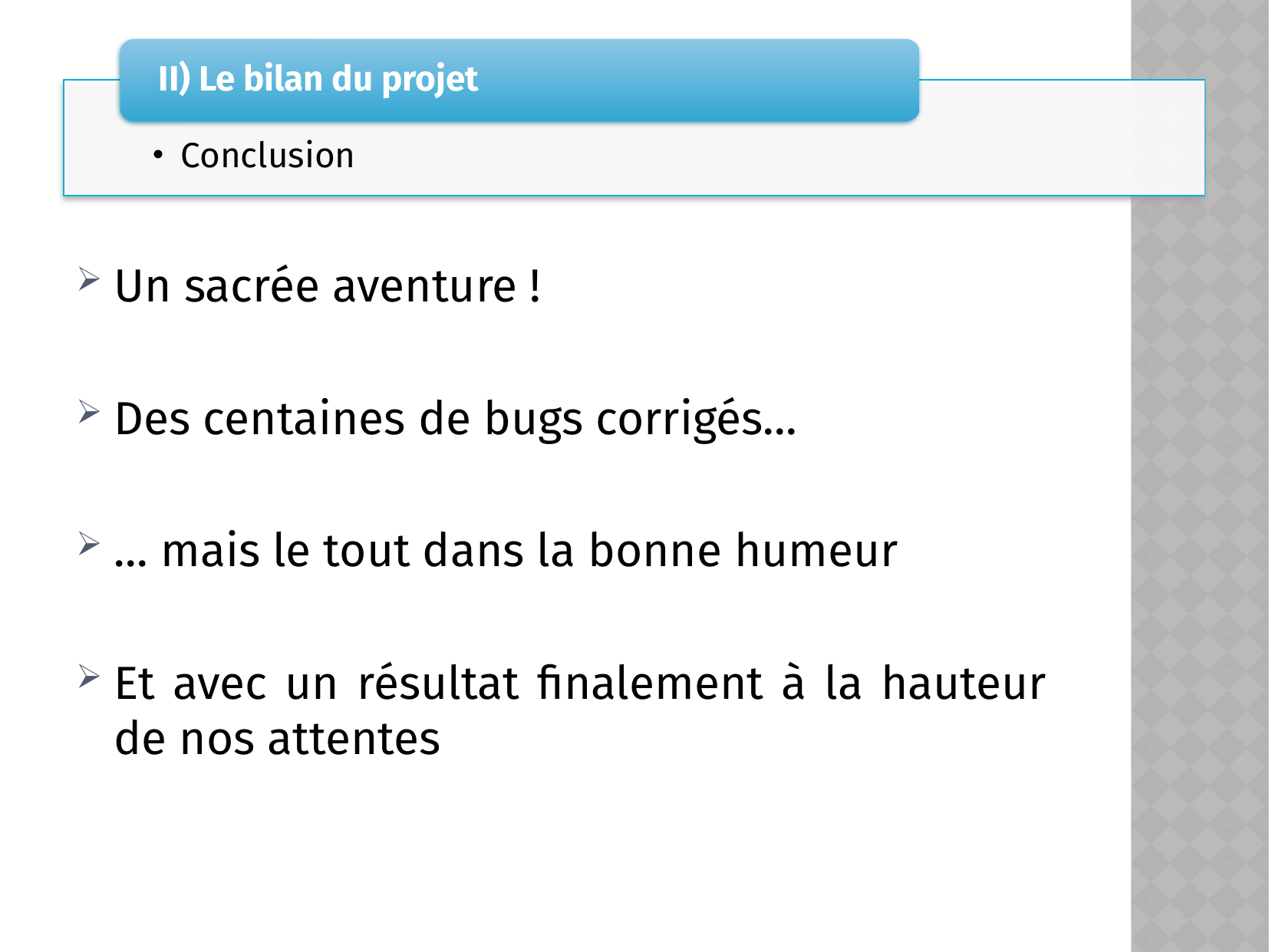

Conclusion
II) Le bilan du projet
Un sacrée aventure !

Des centaines de bugs corrigés…

… mais le tout dans la bonne humeur

Et avec un résultat finalement à la hauteur de nos attentes